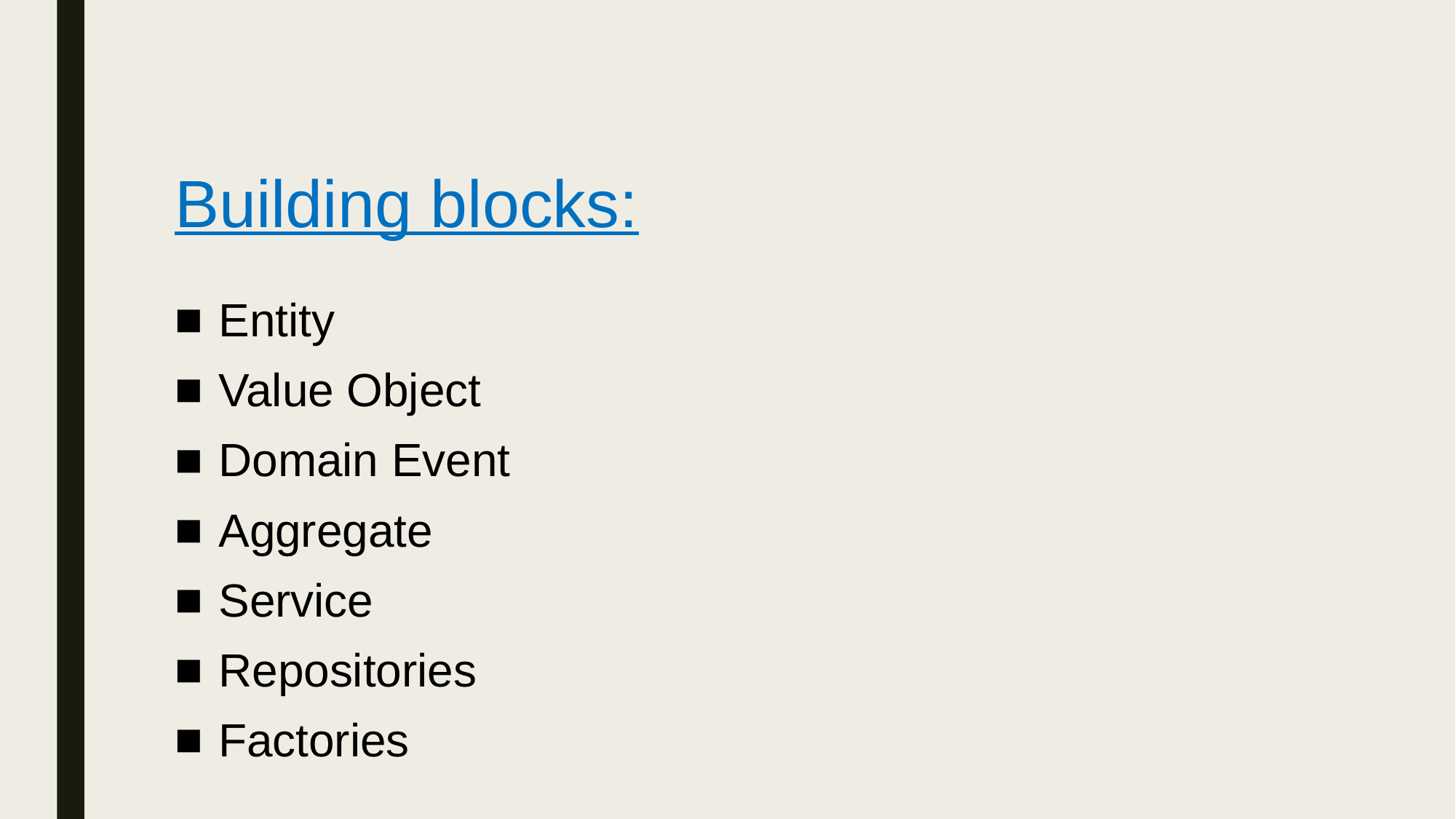

# Building blocks:
Entity
Value Object
Domain Event
Aggregate
Service
Repositories
Factories